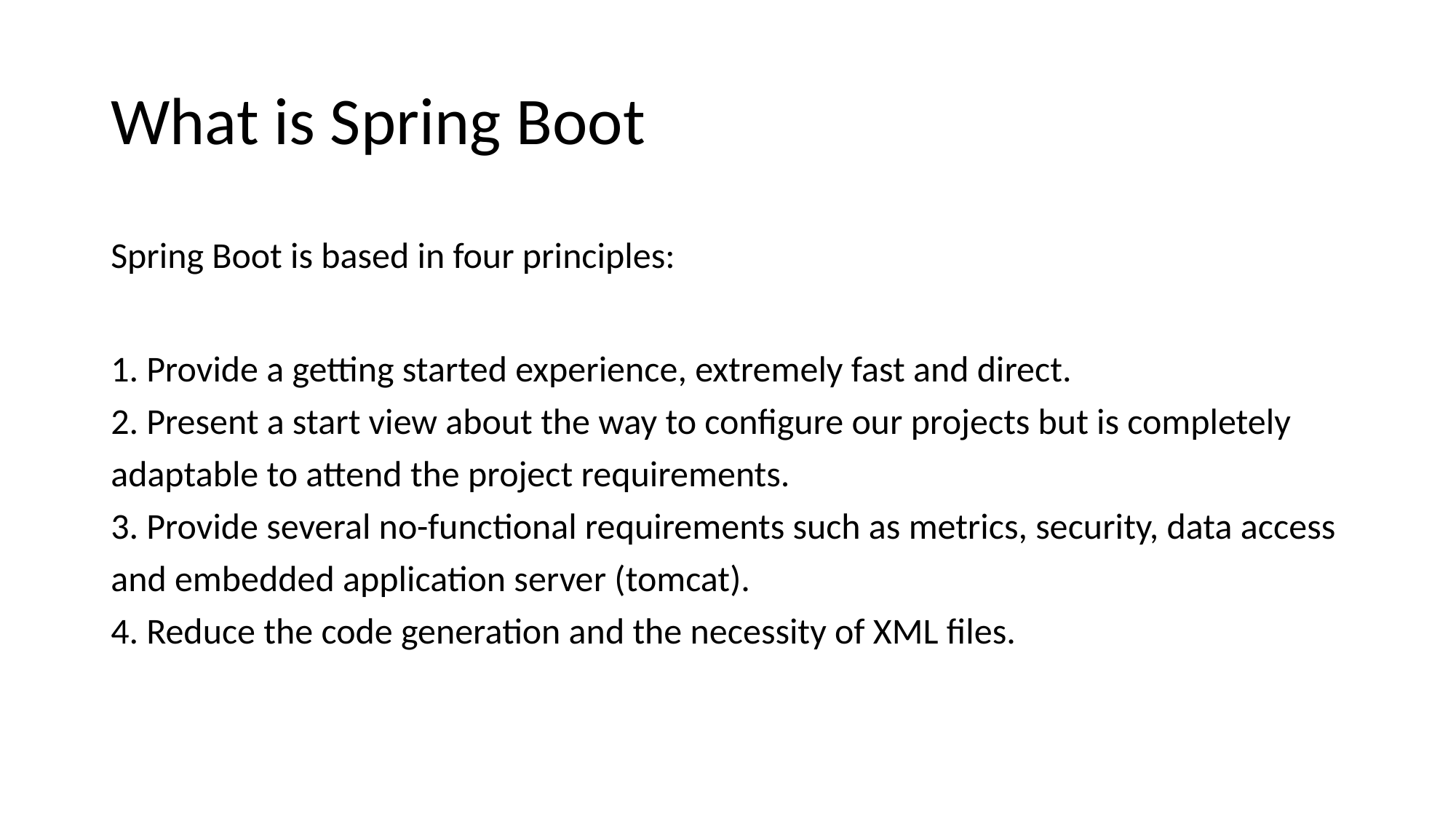

What is Spring Boot
Spring Boot is based in four principles:

1. Provide a getting started experience, extremely fast and direct.
2. Present a start view about the way to configure our projects but is completely adaptable to attend the project requirements.
3. Provide several no-functional requirements such as metrics, security, data access and embedded application server (tomcat).
4. Reduce the code generation and the necessity of XML files.